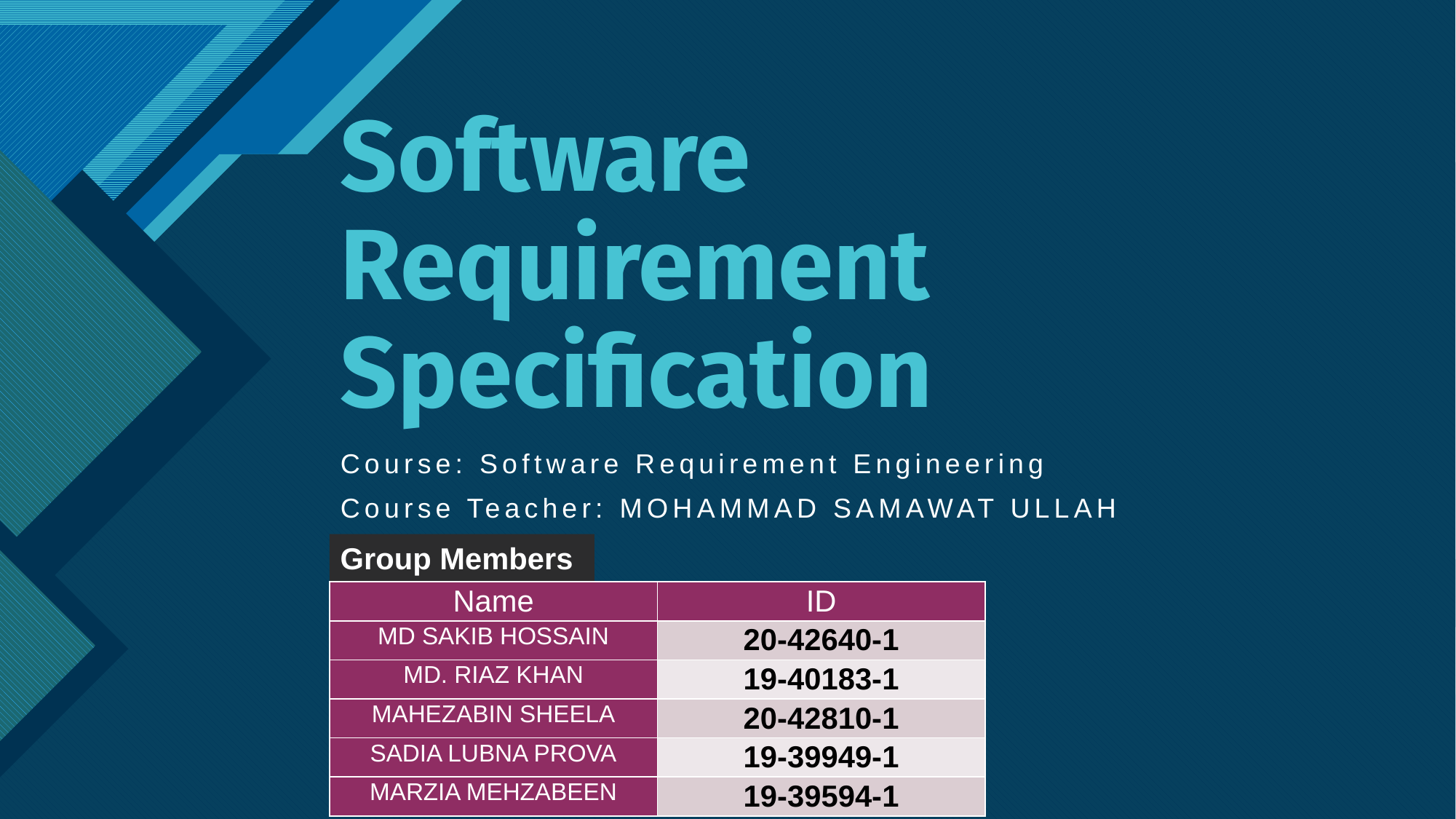

# Software Requirement Specification
Course: Software Requirement Engineering
Course Teacher: MOHAMMAD SAMAWAT ULLAH
Group Members
| Name | ID |
| --- | --- |
| MD SAKIB HOSSAIN | 20-42640-1 |
| MD. RIAZ KHAN | 19-40183-1 |
| MAHEZABIN SHEELA | 20-42810-1 |
| SADIA LUBNA PROVA | 19-39949-1 |
| MARZIA MEHZABEEN | 19-39594-1 |